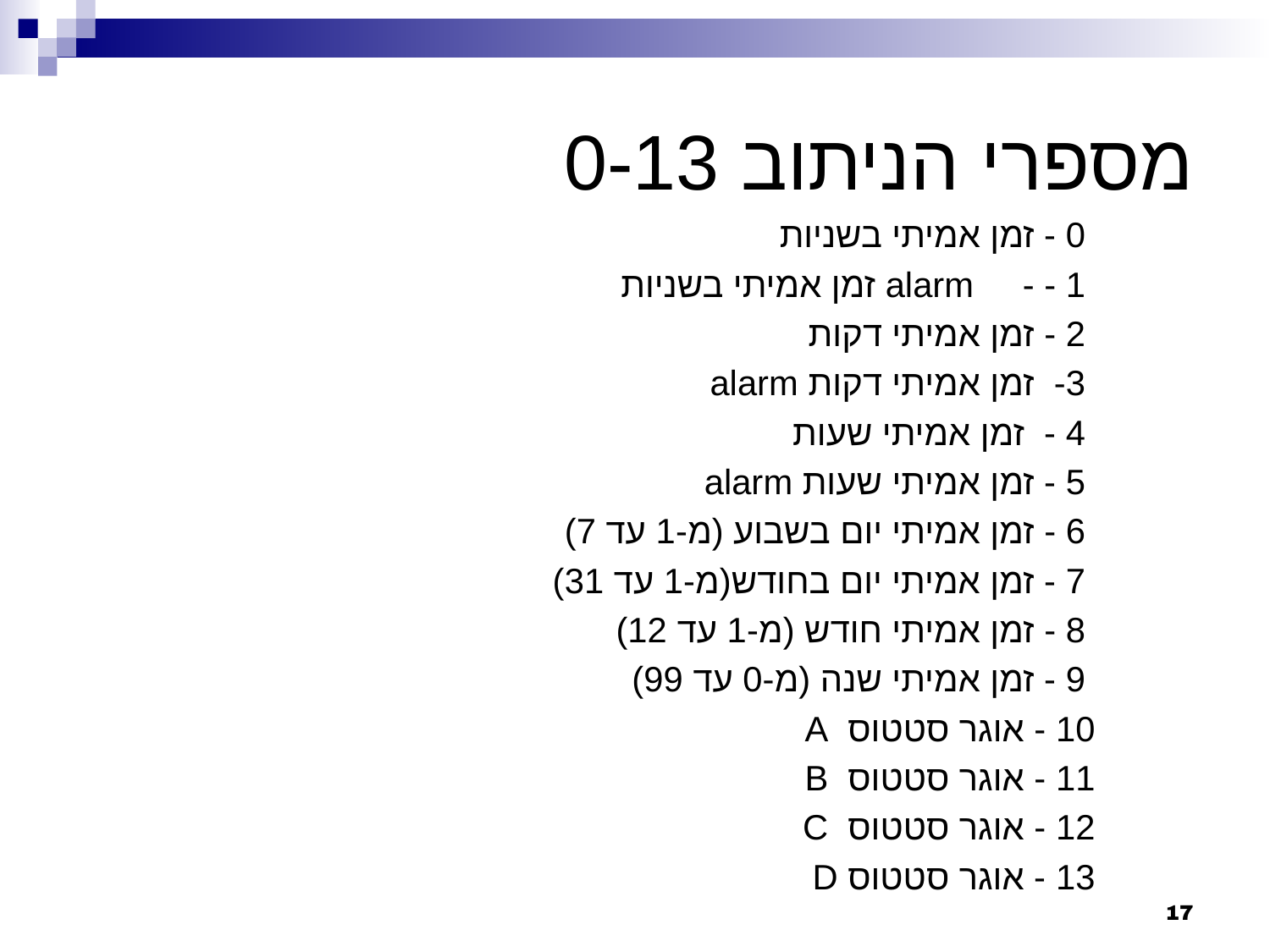

# מספרי הניתוב 0-13
 0 - זמן אמיתי בשניות
 1 - -     alarm זמן אמיתי בשניות
 2 - זמן אמיתי דקות
 3-  זמן אמיתי דקות alarm
 4 -  זמן אמיתי שעות
 5 - זמן אמיתי שעות alarm
 6 - זמן אמיתי יום בשבוע (מ-1 עד 7)
 7 - זמן אמיתי יום בחודש(מ-1 עד 31)
 8 - זמן אמיתי חודש (מ-1 עד 12)
 9 - זמן אמיתי שנה (מ-0 עד 99)
10 - אוגר סטטוס  A
11 - אוגר סטטוס  B
12 - אוגר סטטוס  C
13 - אוגר סטטוס D

17